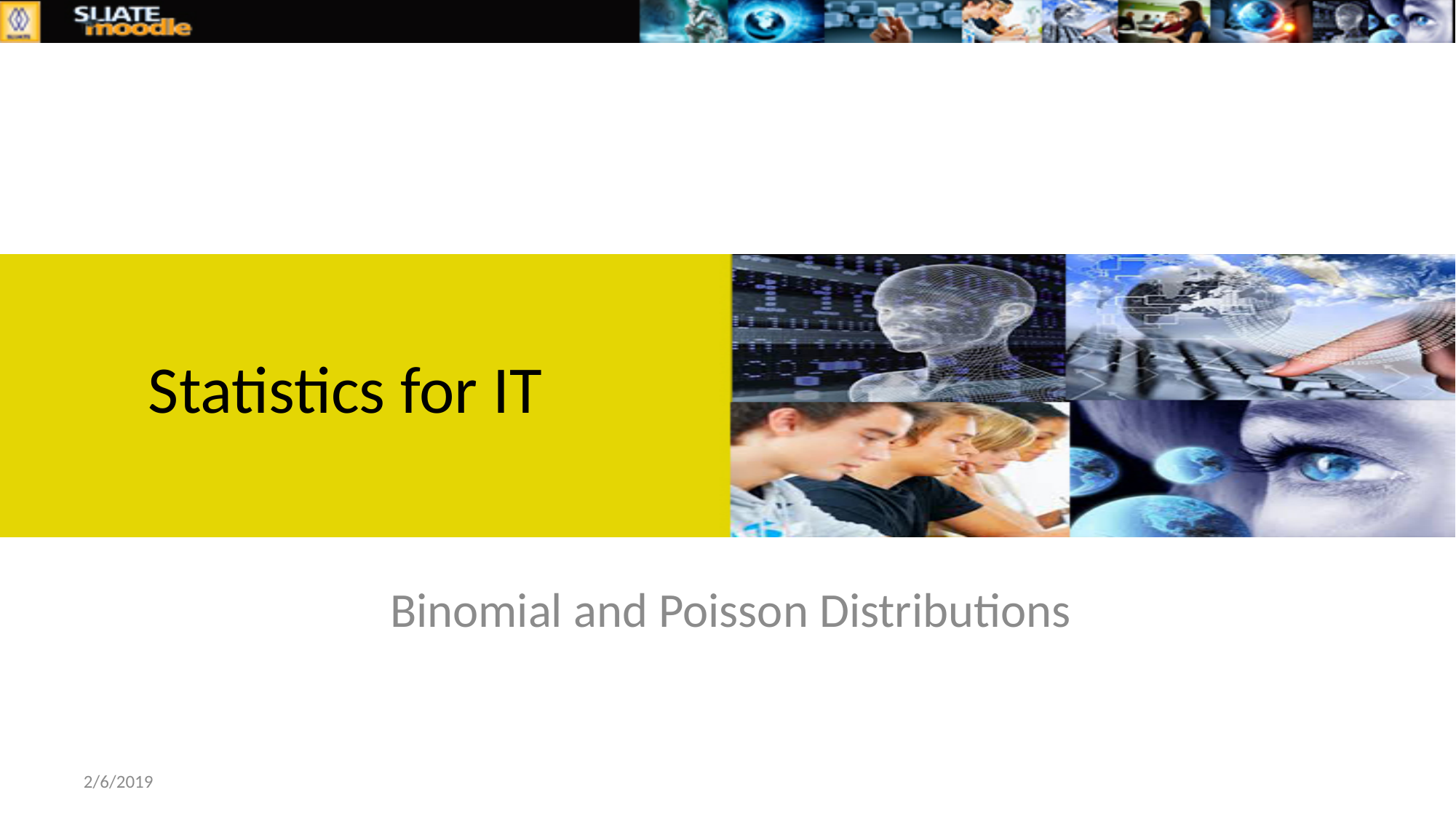

# Statistics for IT
Binomial and Poisson Distributions
2/6/2019